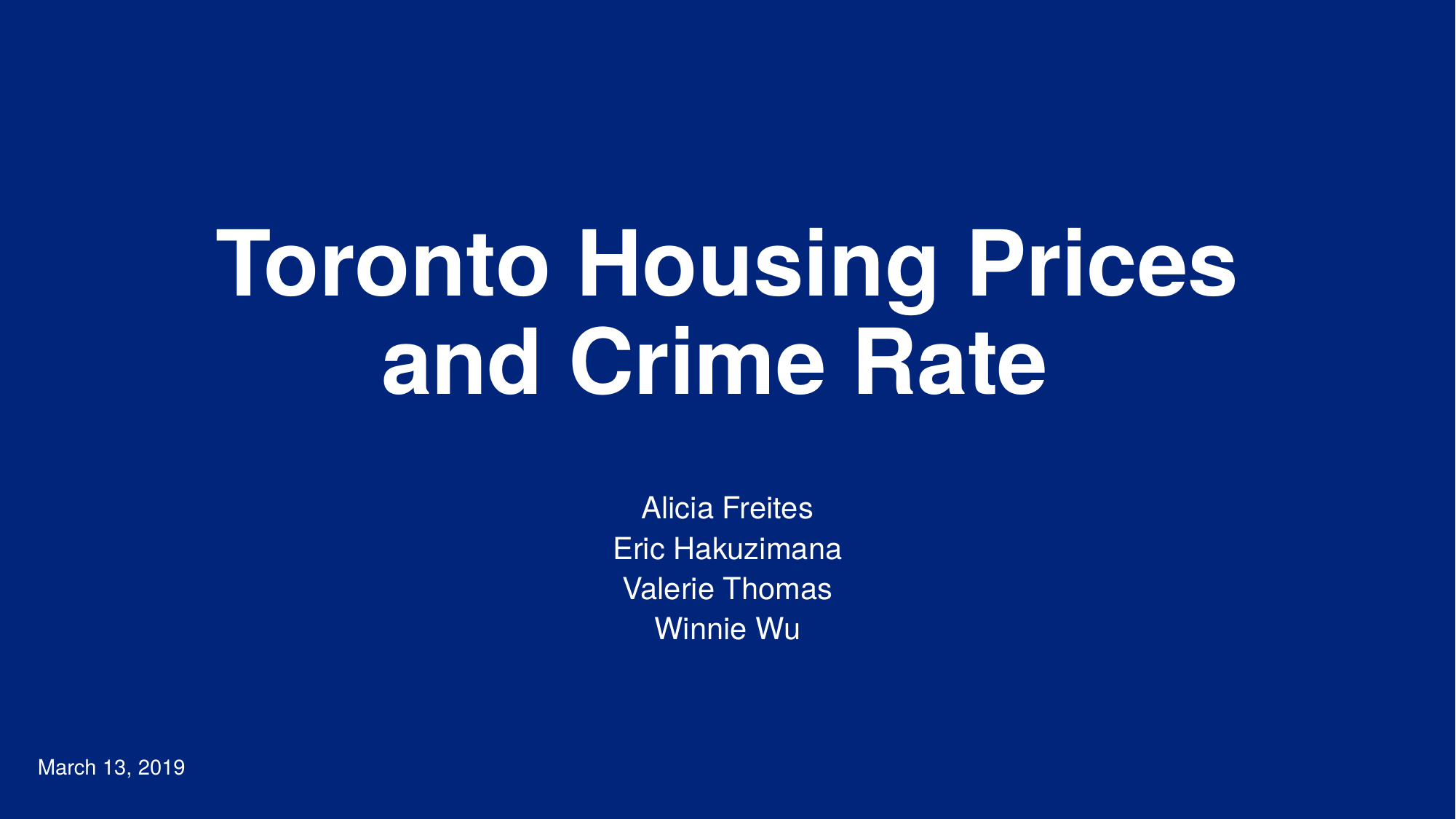

# Toronto Housing Prices and Crime Rate
Alicia Freites
Eric Hakuzimana
Valerie Thomas
Winnie Wu
March 13, 2019